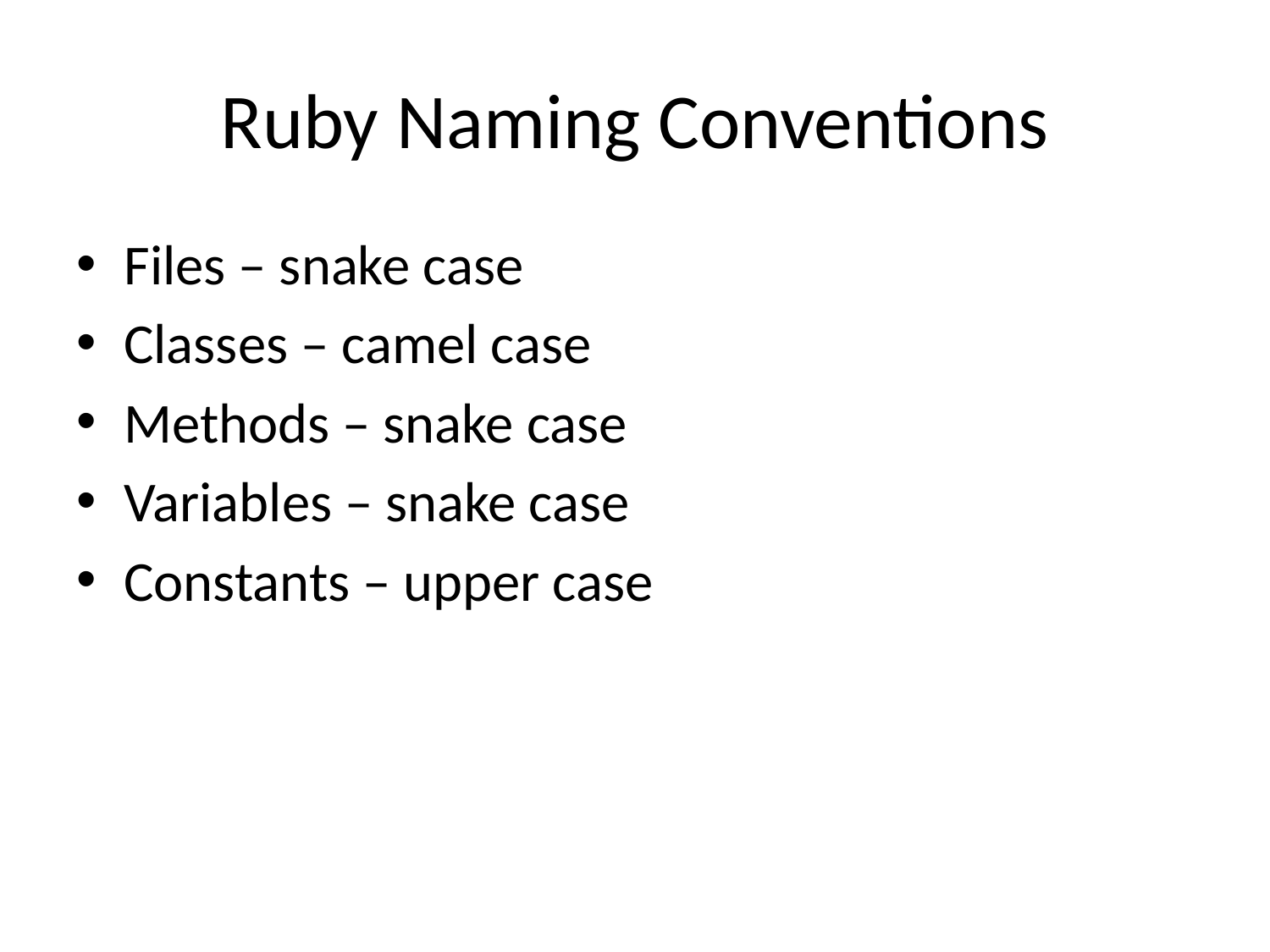

# Ruby Naming Conventions
Files – snake case
Classes – camel case
Methods – snake case
Variables – snake case
Constants – upper case